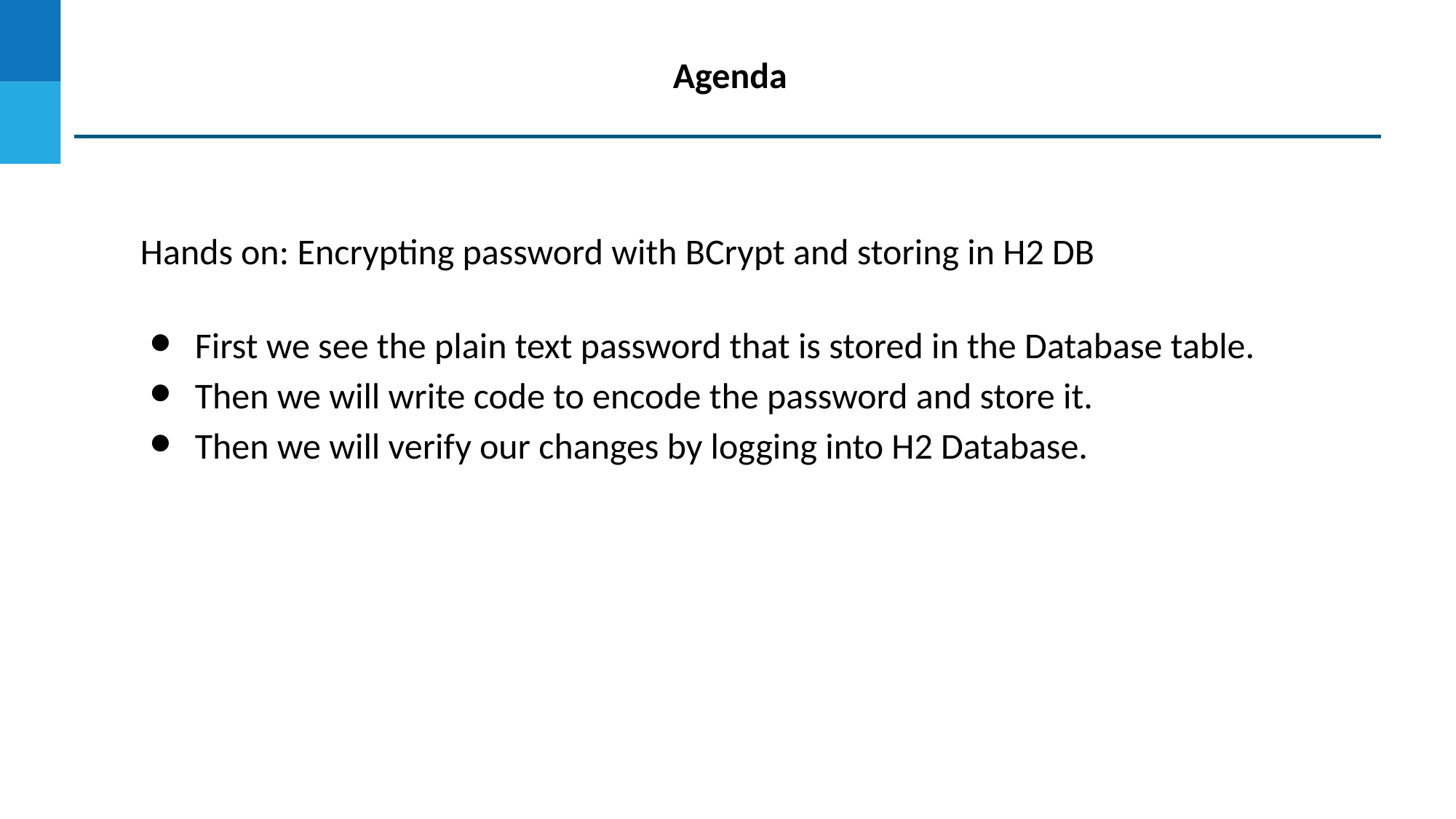

Agenda
Hands on: Encrypting password with BCrypt and storing in H2 DB

First we see the plain text password that is stored in the Database table.
Then we will write code to encode the password and store it.
Then we will verify our changes by logging into H2 Database.